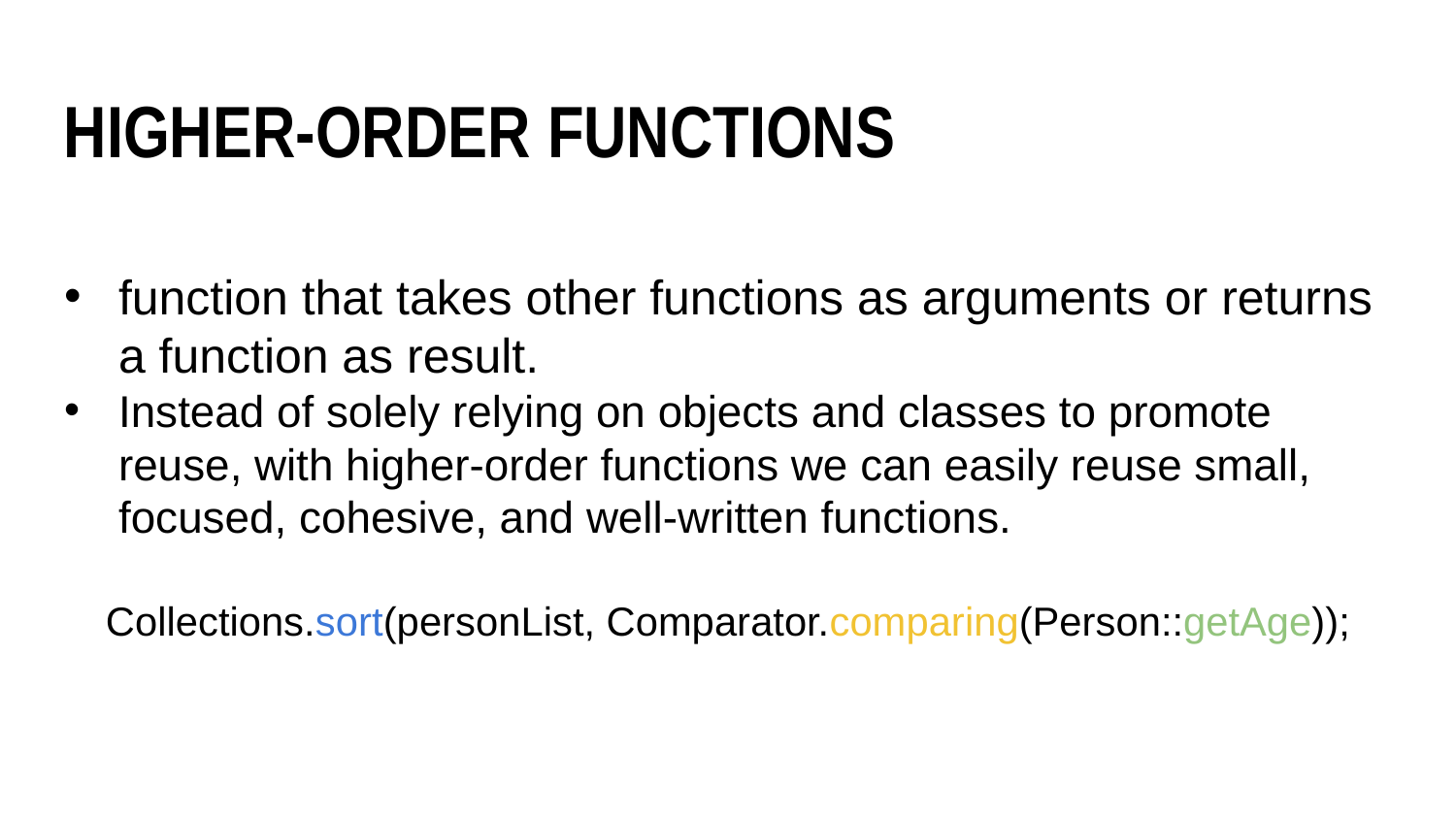

higher-order functions
function that takes other functions as arguments or returns a function as result.
Instead of solely relying on objects and classes to promote reuse, with higher-order functions we can easily reuse small, focused, cohesive, and well-written functions.

Collections.sort(personList, Comparator.comparing(Person::getAge));